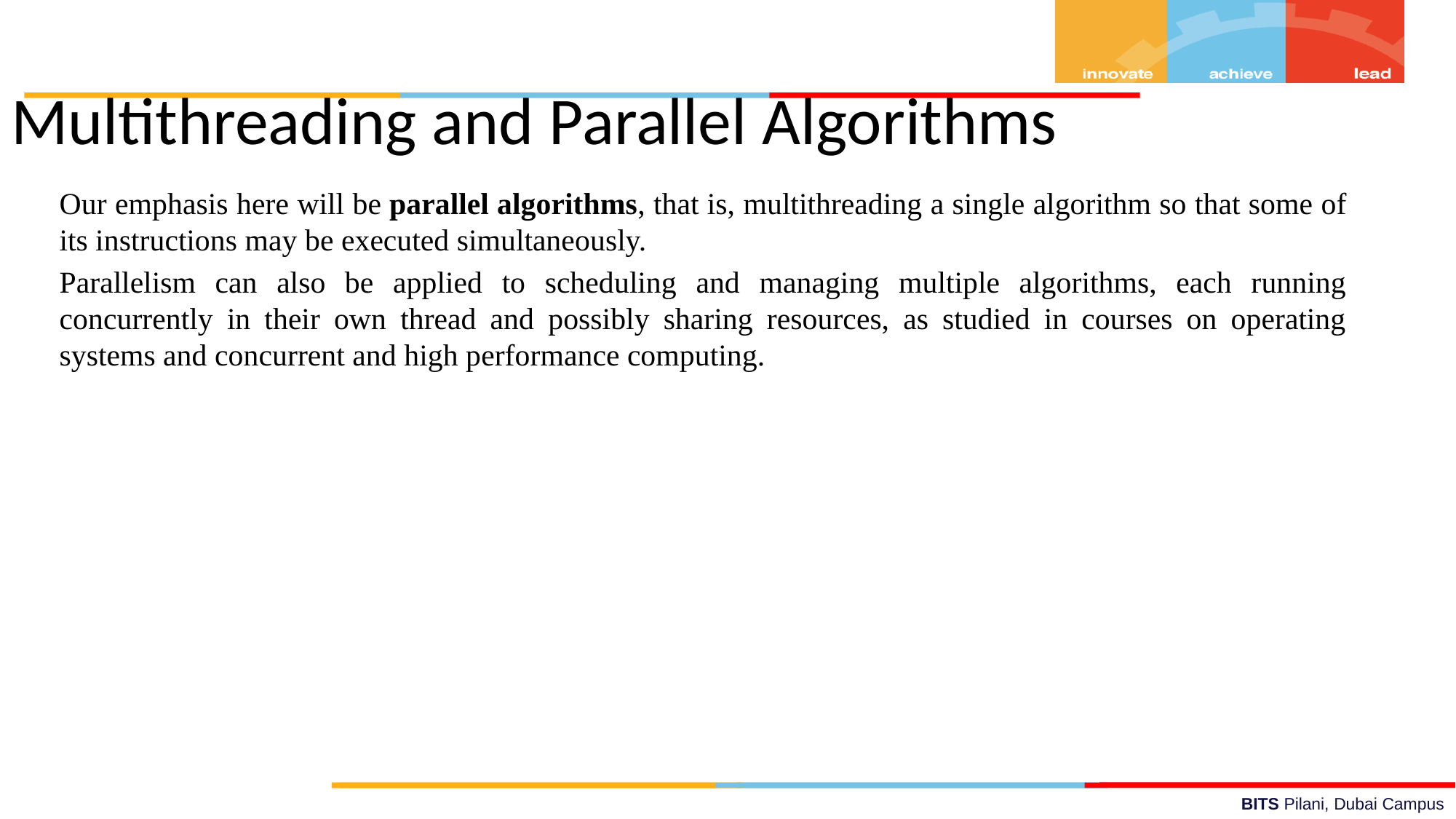

Multithreading and Parallel Algorithms
Our emphasis here will be parallel algorithms, that is, multithreading a single algorithm so that some of its instructions may be executed simultaneously.
Parallelism can also be applied to scheduling and managing multiple algorithms, each running concurrently in their own thread and possibly sharing resources, as studied in courses on operating systems and concurrent and high performance computing.